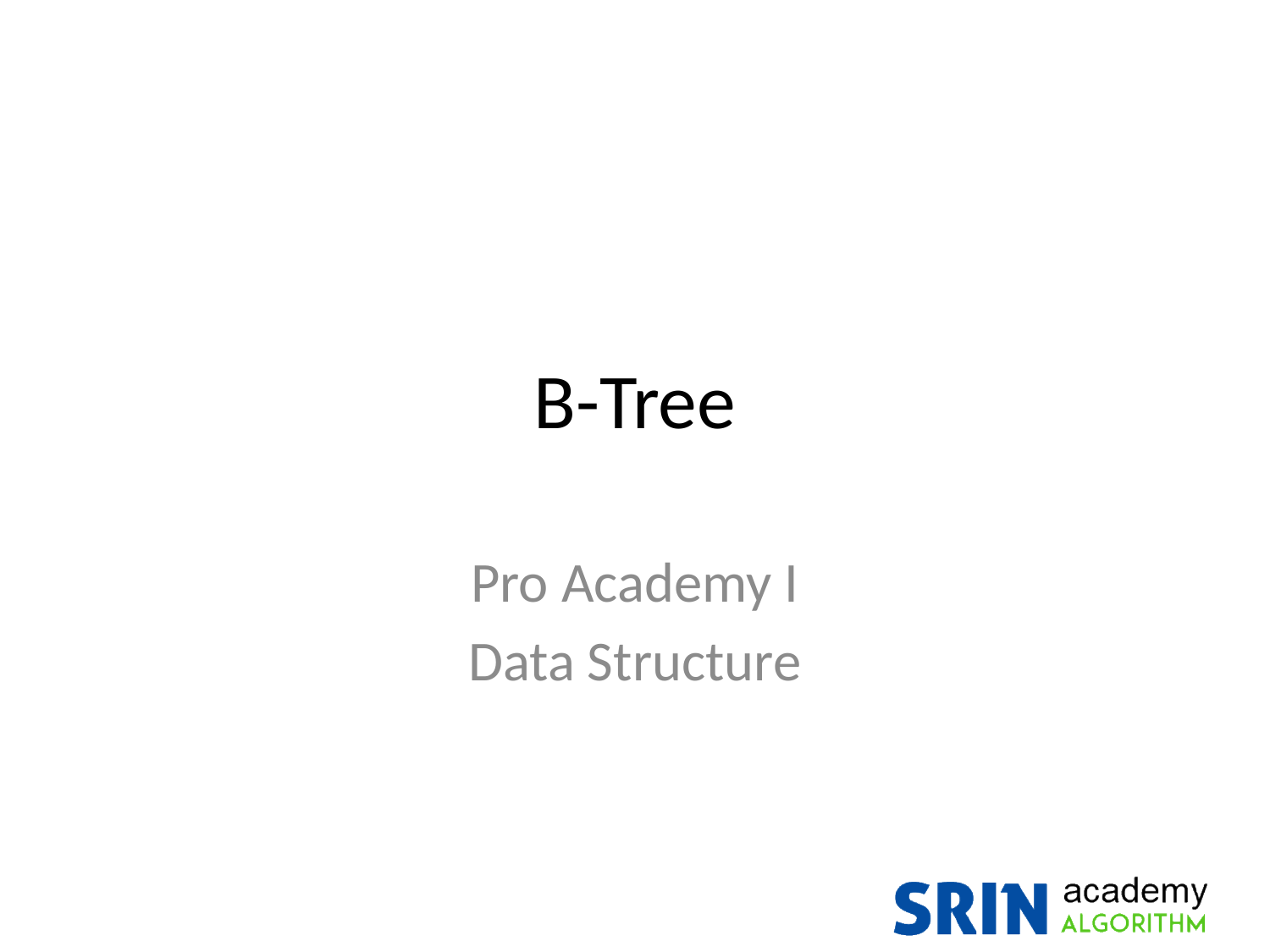

# B-Tree
Pro Academy I
Data Structure